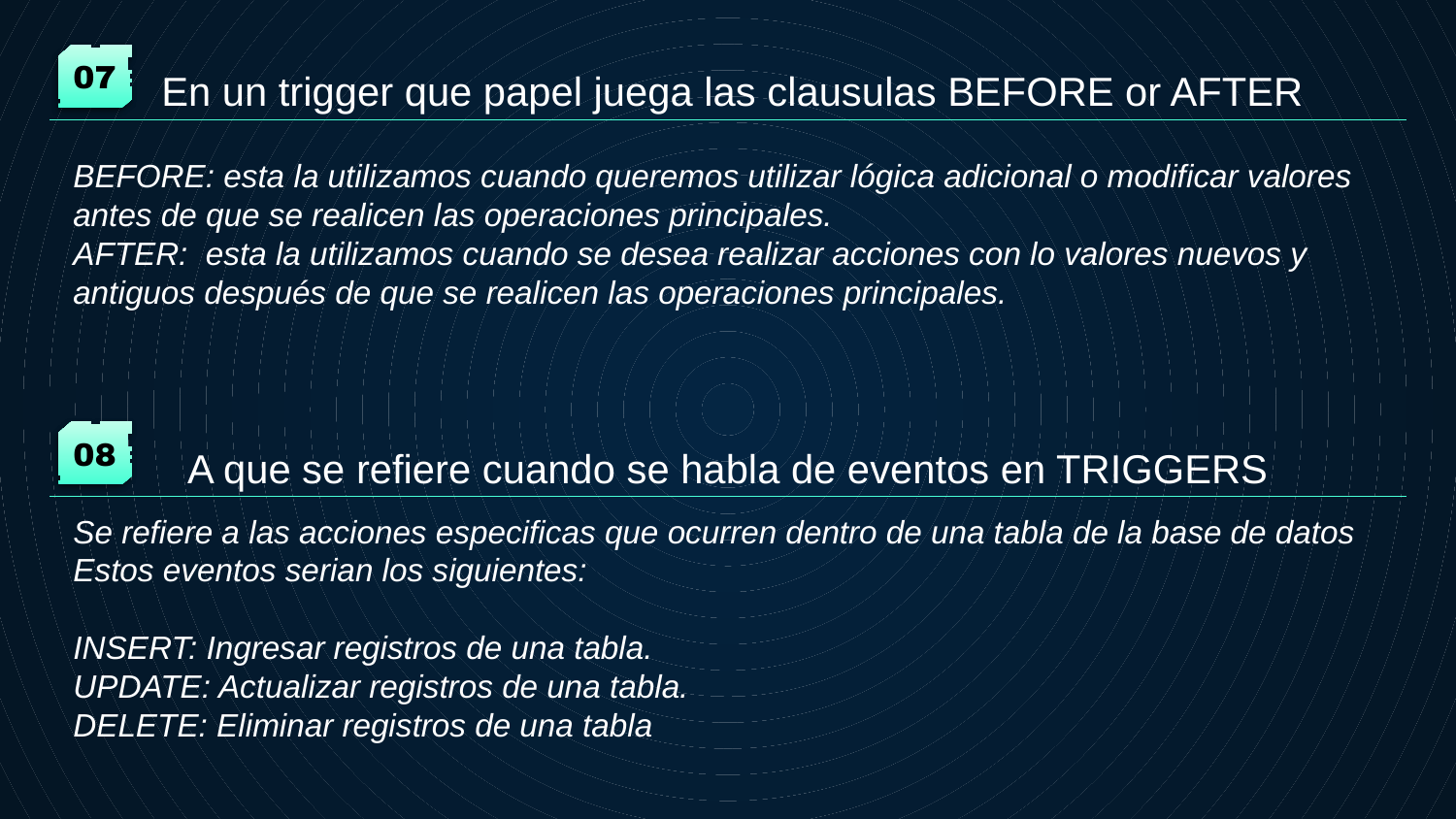

En un trigger que papel juega las clausulas BEFORE or AFTER

07
BEFORE: esta la utilizamos cuando queremos utilizar lógica adicional o modificar valores antes de que se realicen las operaciones principales.
AFTER:  esta la utilizamos cuando se desea realizar acciones con lo valores nuevos y antiguos después de que se realicen las operaciones principales.
A que se refiere cuando se habla de eventos en TRIGGERS

08
Se refiere a las acciones especificas que ocurren dentro de una tabla de la base de datos
Estos eventos serian los siguientes:

INSERT: Ingresar registros de una tabla.
UPDATE: Actualizar registros de una tabla.
DELETE: Eliminar registros de una tabla